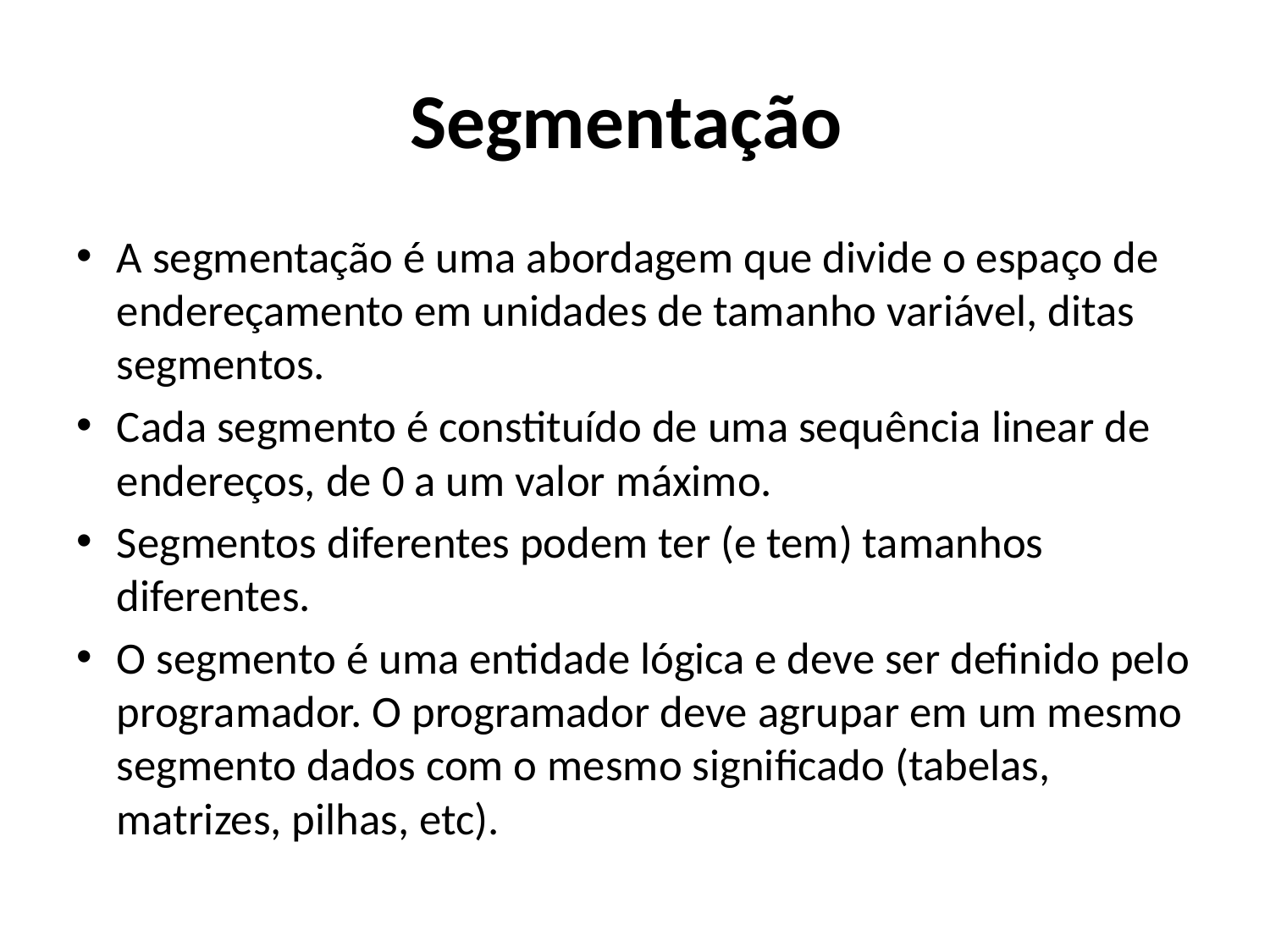

# Segmentação
A segmentação é uma abordagem que divide o espaço de endereçamento em unidades de tamanho variável, ditas segmentos.
Cada segmento é constituído de uma sequência linear de endereços, de 0 a um valor máximo.
Segmentos diferentes podem ter (e tem) tamanhos diferentes.
O segmento é uma entidade lógica e deve ser definido pelo programador. O programador deve agrupar em um mesmo segmento dados com o mesmo significado (tabelas, matrizes, pilhas, etc).